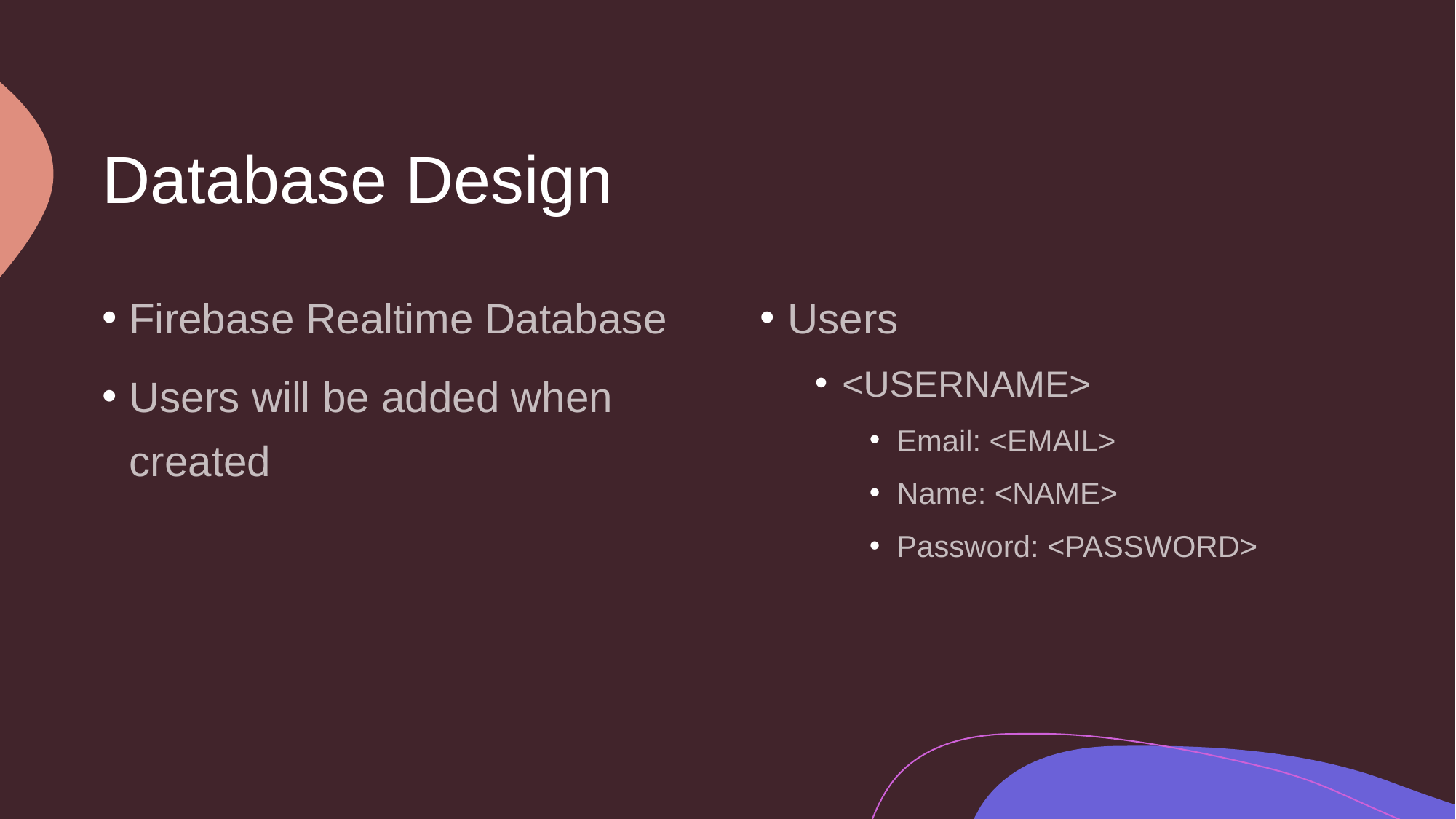

# Database Design
Firebase Realtime Database
Users will be added when created

Users
<USERNAME>
Email: <EMAIL>
Name: <NAME>
Password: <PASSWORD>